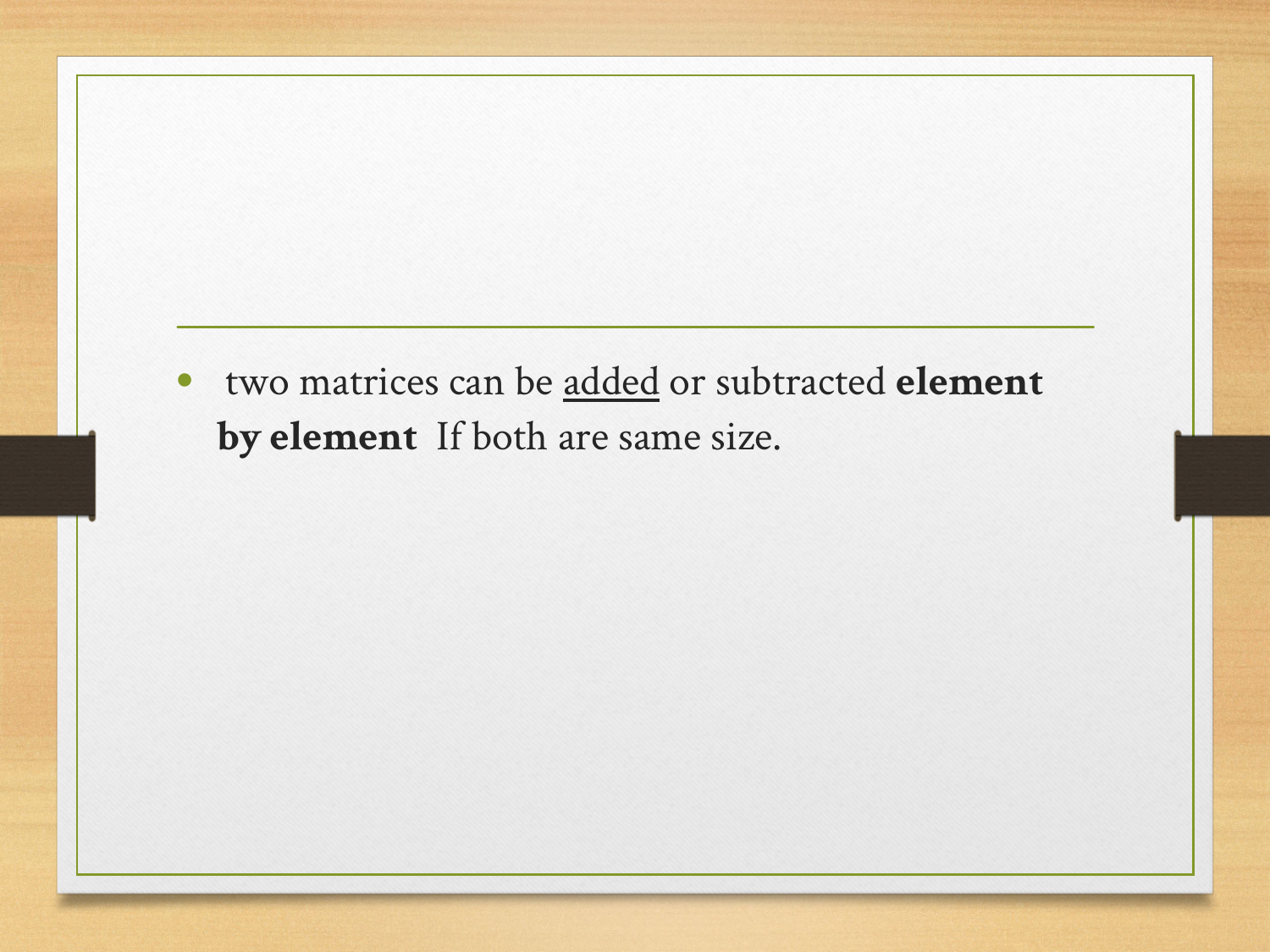

#
 two matrices can be added or subtracted element by element  If both are same size.